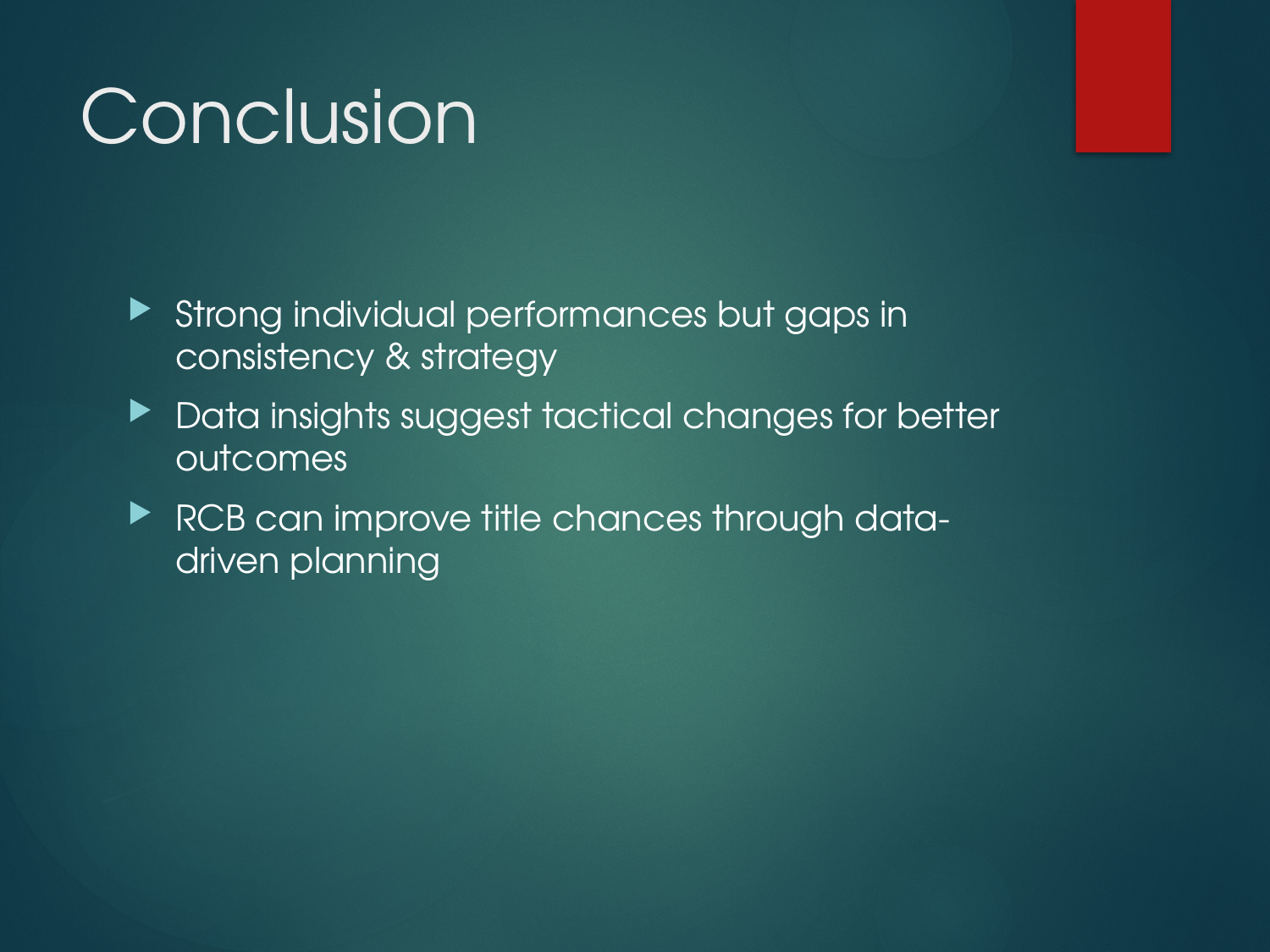

# Conclusion
Strong individual performances but gaps in consistency & strategy
Data insights suggest tactical changes for better outcomes
RCB can improve title chances through data-driven planning